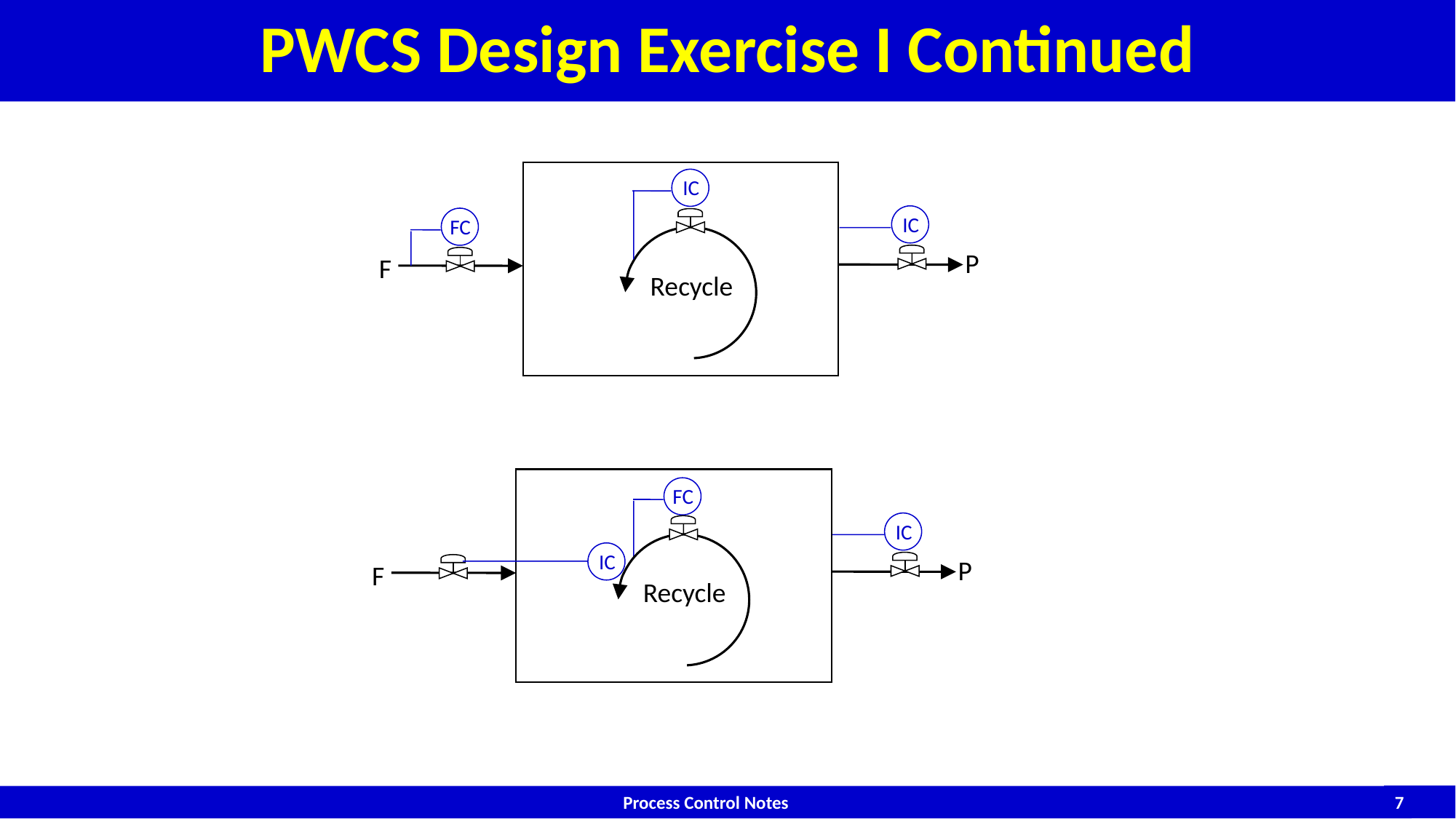

# PWCS Design Exercise I Continued

P
F
Recycle
IC

IC

FC

P
F
Recycle

FC

IC

IC